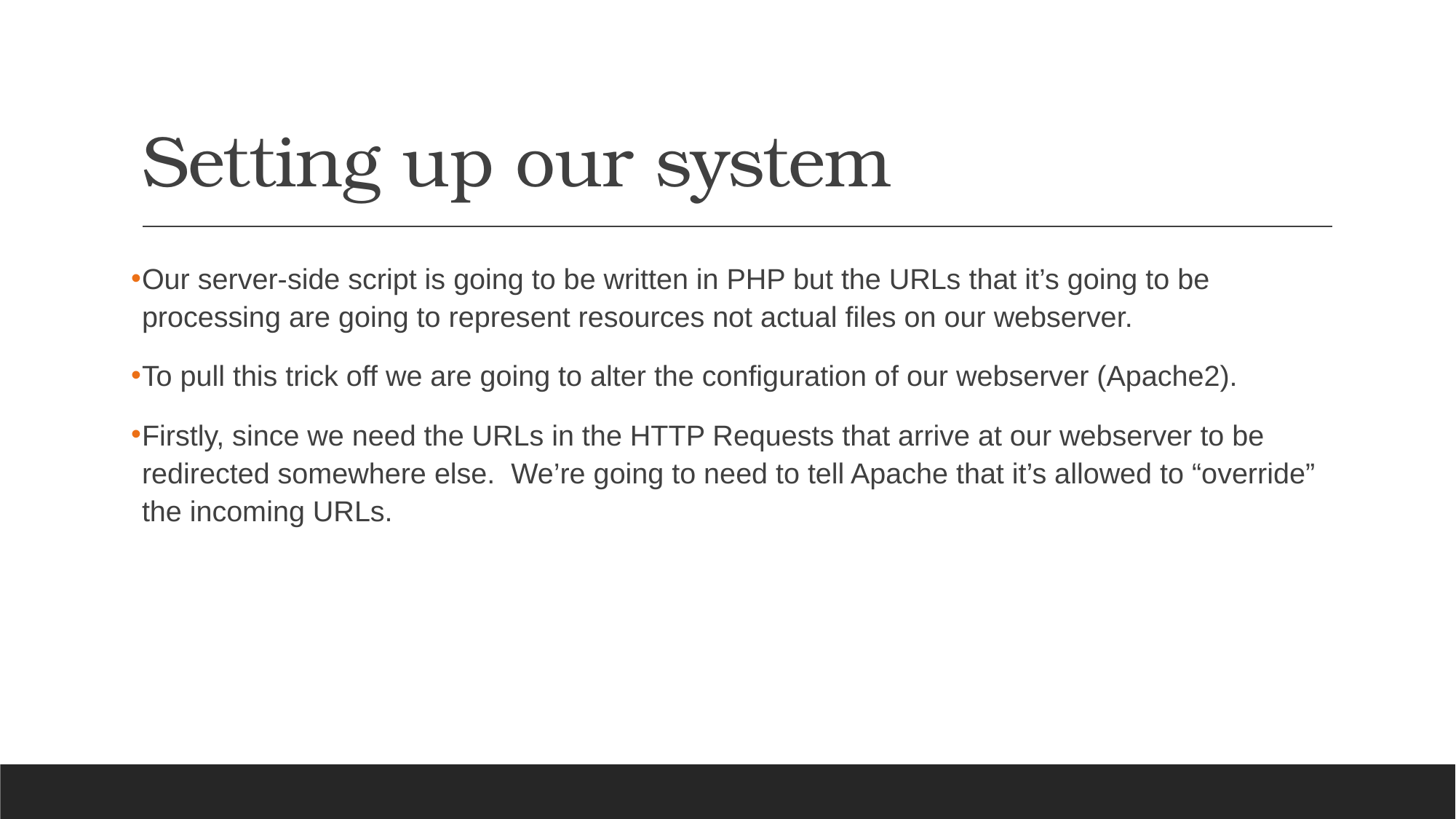

# Setting up our system
Our server-side script is going to be written in PHP but the URLs that it’s going to be processing are going to represent resources not actual files on our webserver.
To pull this trick off we are going to alter the configuration of our webserver (Apache2).
Firstly, since we need the URLs in the HTTP Requests that arrive at our webserver to be redirected somewhere else.  We’re going to need to tell Apache that it’s allowed to “override” the incoming URLs.